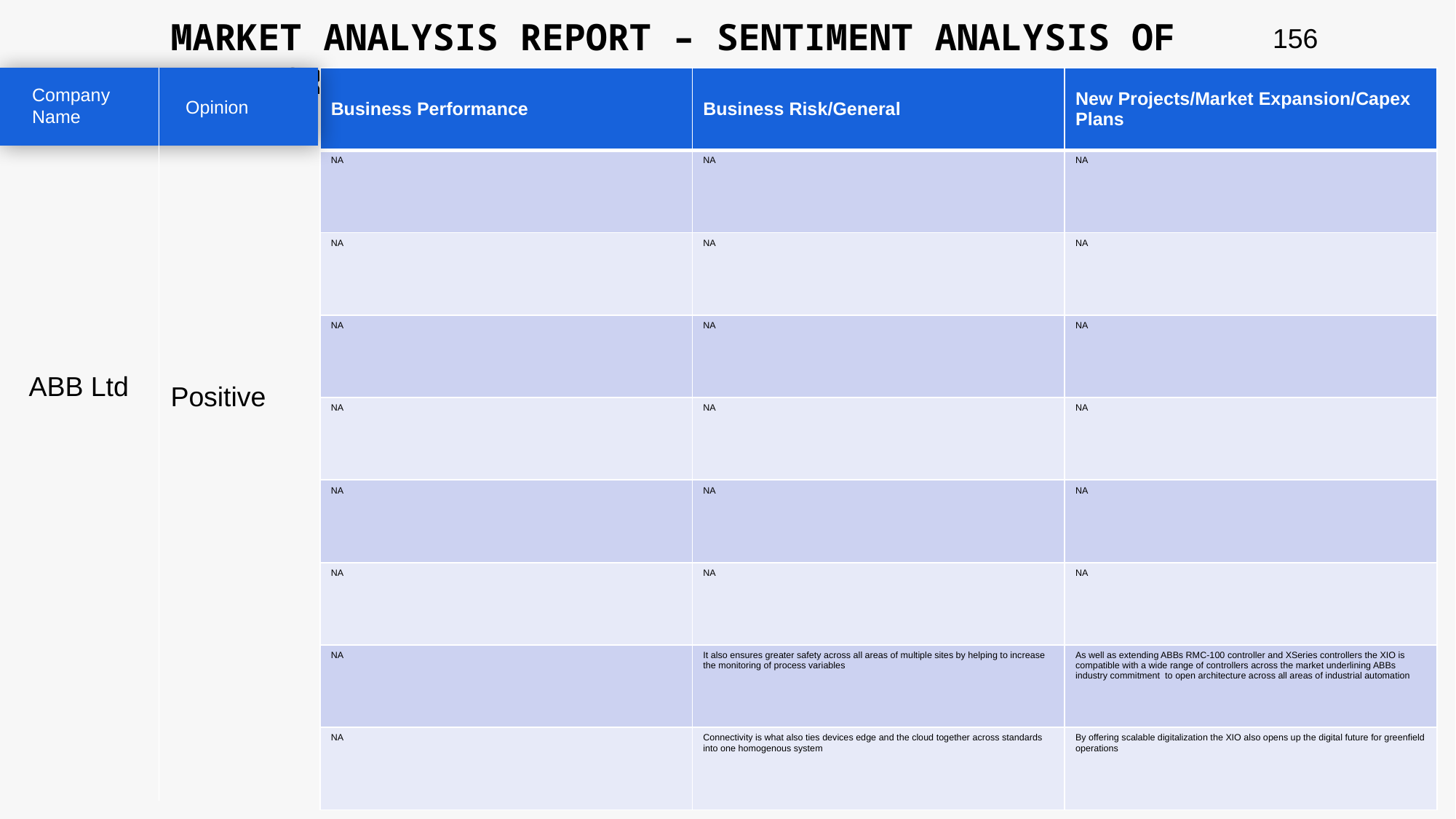

MARKET ANALYSIS REPORT – SENTIMENT ANALYSIS OF PEER GROUP
156

| Business Performance | Business Risk/General | New Projects/Market Expansion/Capex Plans |
| --- | --- | --- |
| NA | NA | NA |
| NA | NA | NA |
| NA | NA | NA |
| NA | NA | NA |
| NA | NA | NA |
| NA | NA | NA |
| NA | It also ensures greater safety across all areas of multiple sites by helping to increase the monitoring of process variables | As well as extending ABBs RMC-100 controller and XSeries controllers the XIO is compatible with a wide range of controllers across the market underlining ABBs industry commitment to open architecture across all areas of industrial automation |
| NA | Connectivity is what also ties devices edge and the cloud together across standards into one homogenous system | By offering scalable digitalization the XIO also opens up the digital future for greenfield operations |
Company Name
Opinion
ABB Ltd
Positive